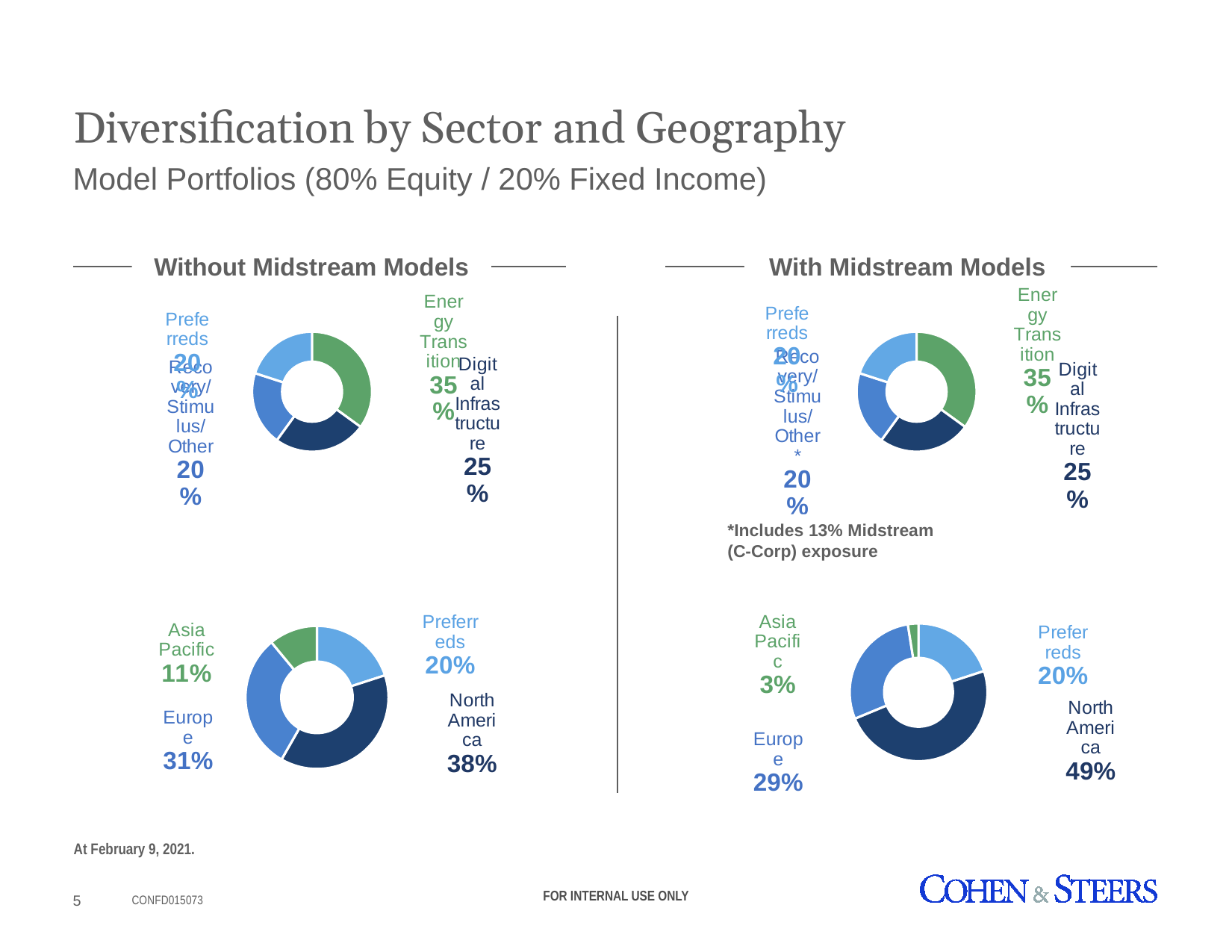

# Diversification by Sector and Geography
Model Portfolios (80% Equity / 20% Fixed Income)
Without Midstream Models
With Midstream Models

### Chart

| Category |  |
|---|---|
| Energy Transition | 0.3500000000000001 |
| Digital Infrastructure | 0.25 |
| Recovery/Stimulus/Other | 0.20000000000000007 |
| Preferreds | 0.2 |

### Chart

| Category |  |
|---|---|
| Energy Transition | 0.3500000000000001 |
| Digital Infrastructure | 0.25 |
| Recovery/Stimulus/Other | 0.20000000000000007 |
| Preferreds | 0.2 |
*Includes 13% Midstream (C-Corp) exposure

### Chart

| Category |  |
|---|---|
| Preferreds | 0.2 |
| North America | 0.38250000000000006 |
| Europe | 0.3075 |
| Asia Pacific | 0.10999999999999999 |

### Chart

| Category |  |
|---|---|
| Preferreds | 0.2 |
| North America | 0.48750000000000016 |
| Europe | 0.28750000000000003 |
| Asia Pacific | 0.025 |
At February 9, 2021.
FOR INTERNAL USE ONLY
5
CONFD015073